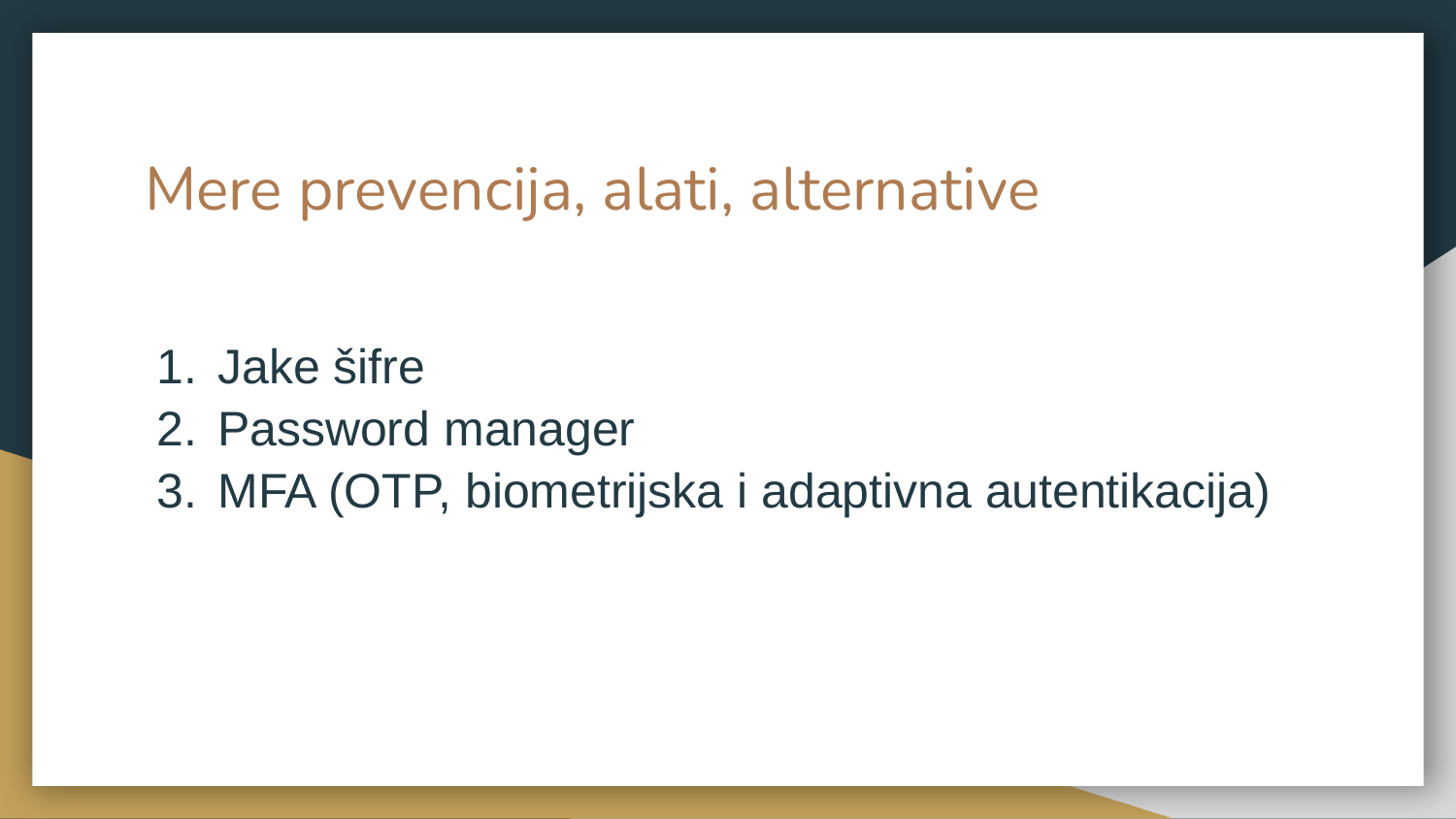

# Mere prevencija, alati, alternative
Jake šifre
Password manager
MFA (OTP, biometrijska i adaptivna autentikacija)